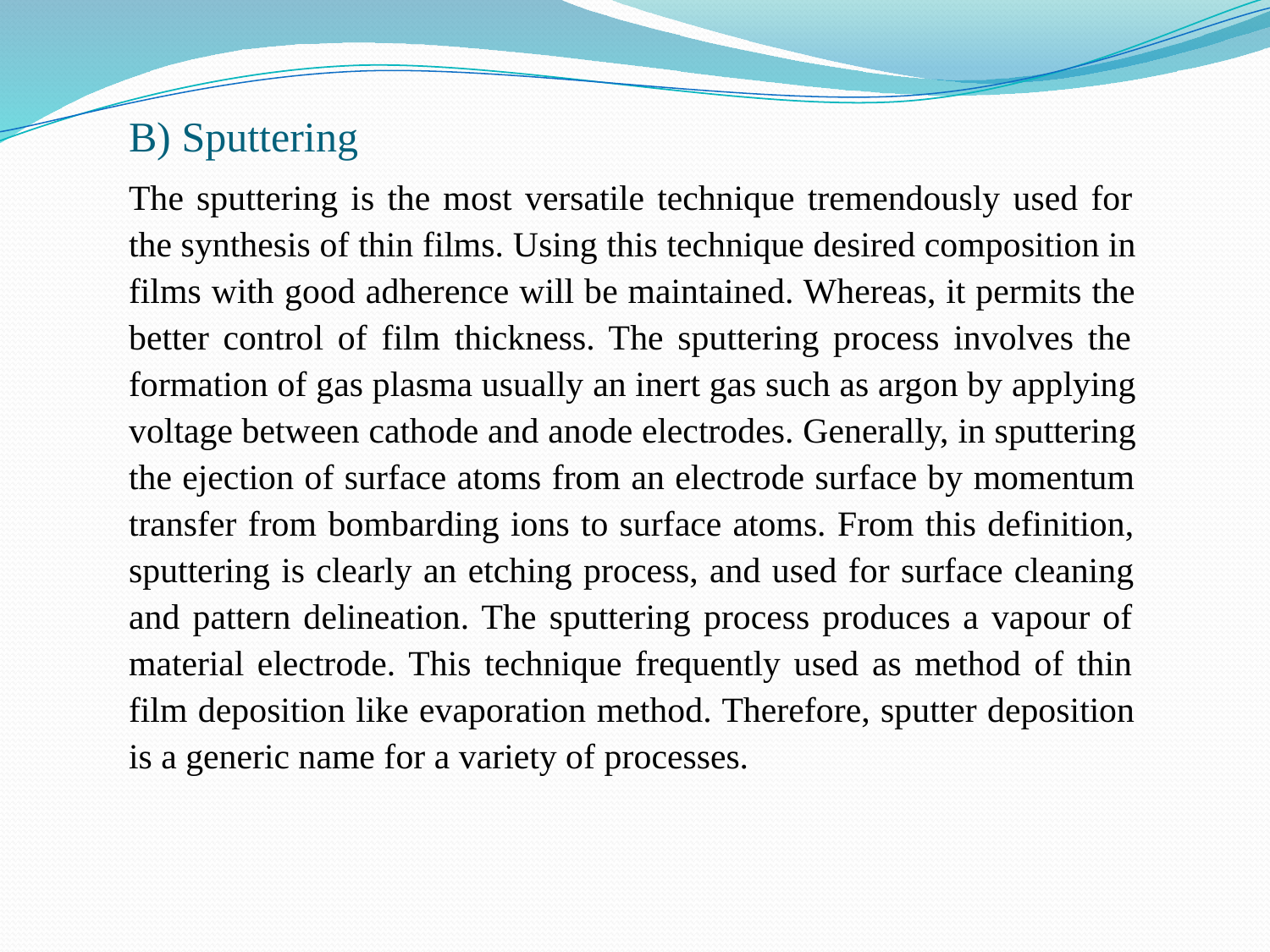

# B) Sputtering
The sputtering is the most versatile technique tremendously used for  the synthesis of thin films. Using this technique desired composition in  films with good adherence will be maintained. Whereas, it permits the  better control of film thickness. The sputtering process involves the  formation of gas plasma usually an inert gas such as argon by applying  voltage between cathode and anode electrodes. Generally, in sputtering  the ejection of surface atoms from an electrode surface by momentum  transfer from bombarding ions to surface atoms. From this definition,  sputtering is clearly an etching process, and used for surface cleaning  and pattern delineation. The sputtering process produces a vapour of  material electrode. This technique frequently used as method of thin  film deposition like evaporation method. Therefore, sputter deposition  is a generic name for a variety of processes.